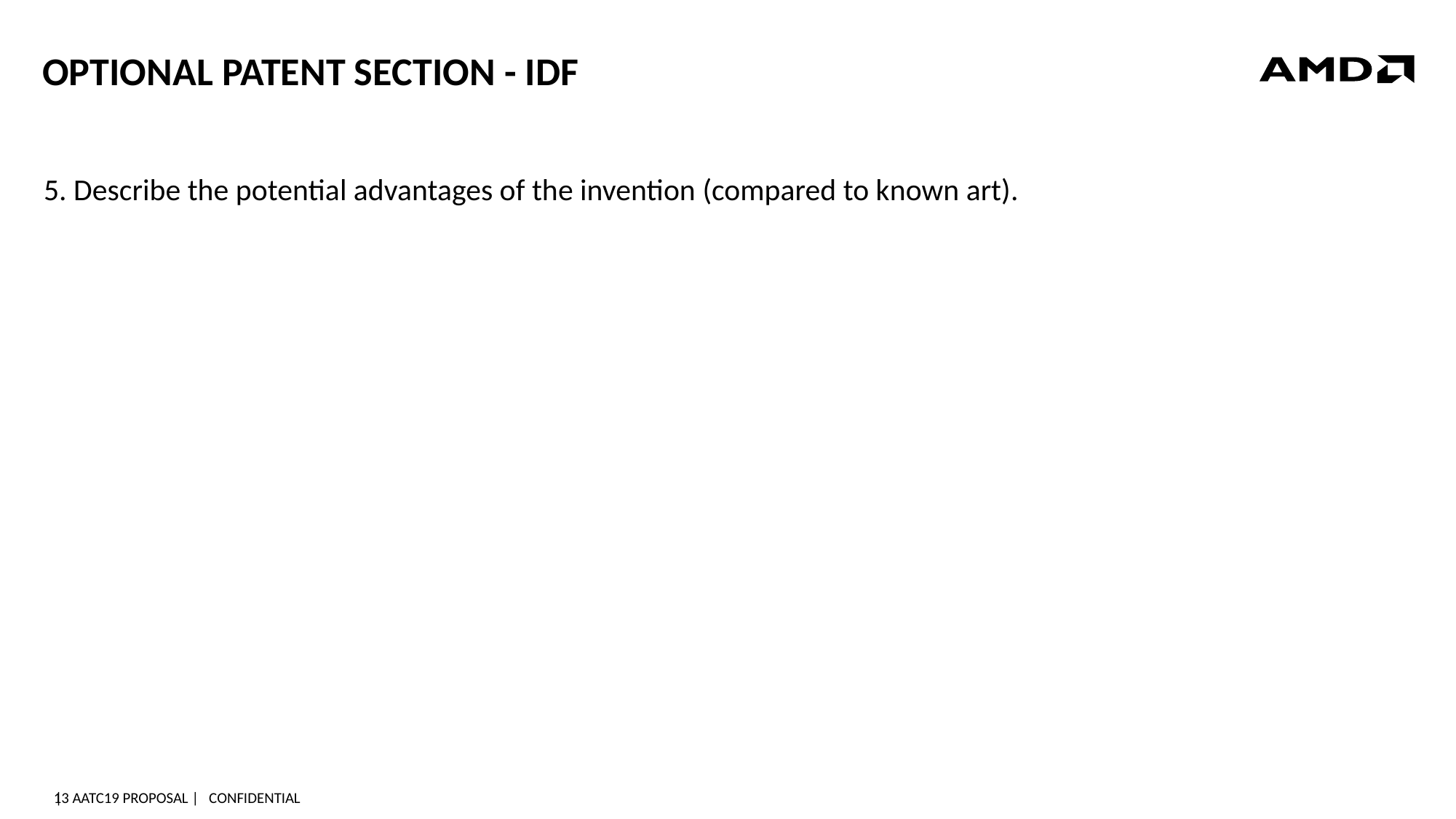

# Optional PATENT SECTION - IDF
5. Describe the potential advantages of the invention (compared to known art).